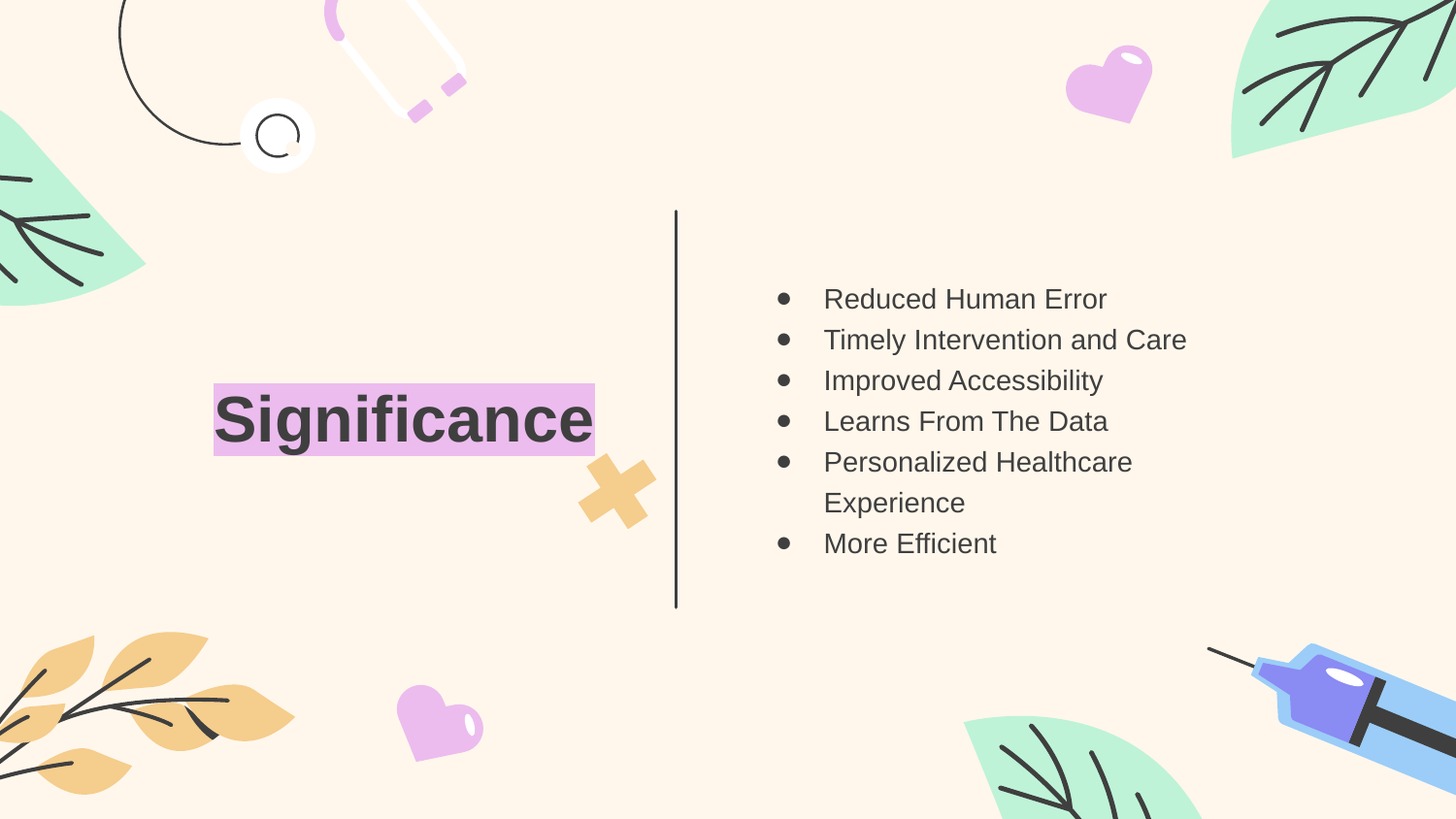

Reduced Human Error
Timely Intervention and Care
Improved Accessibility
Learns From The Data
Personalized Healthcare Experience
More Efficient

# Significance